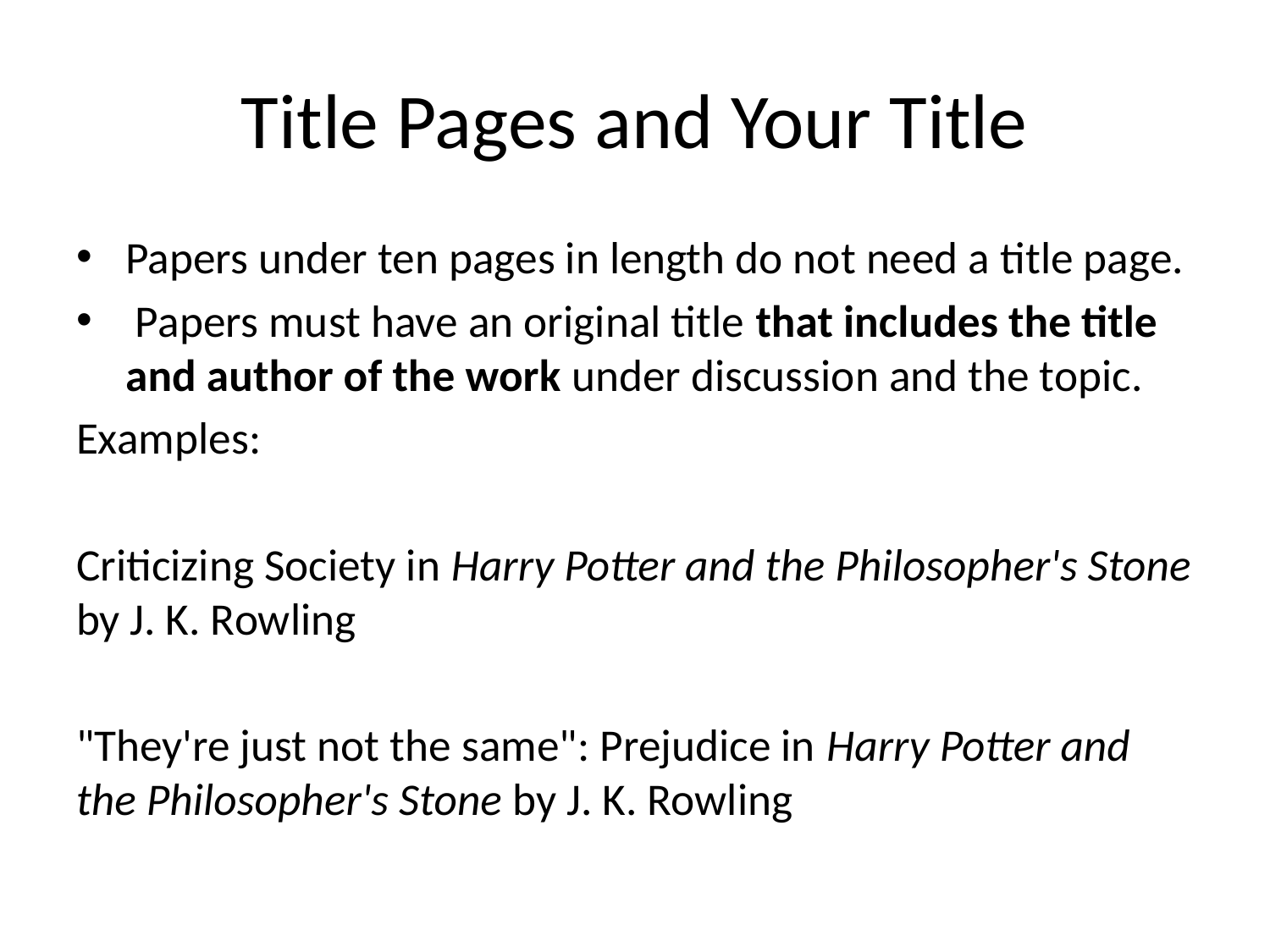

# Title Pages and Your Title
Papers under ten pages in length do not need a title page.
 Papers must have an original title that includes the title and author of the work under discussion and the topic.
Examples:

Criticizing Society in Harry Potter and the Philosopher's Stone by J. K. Rowling

"They're just not the same": Prejudice in Harry Potter and the Philosopher's Stone by J. K. Rowling